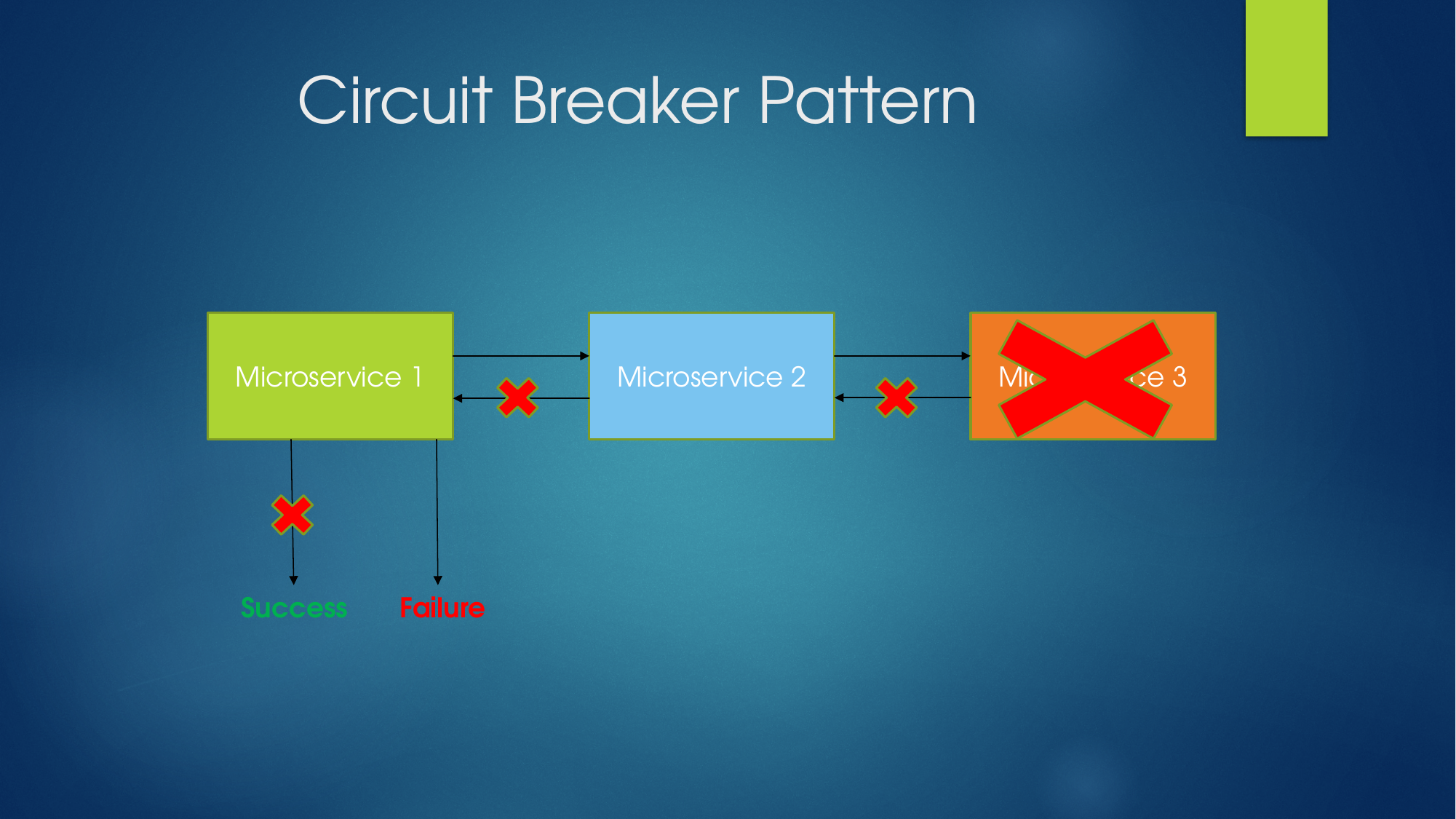

# Circuit Breaker Pattern

Microservice 1
Microservice 2
Microservice 3

Failure

Success